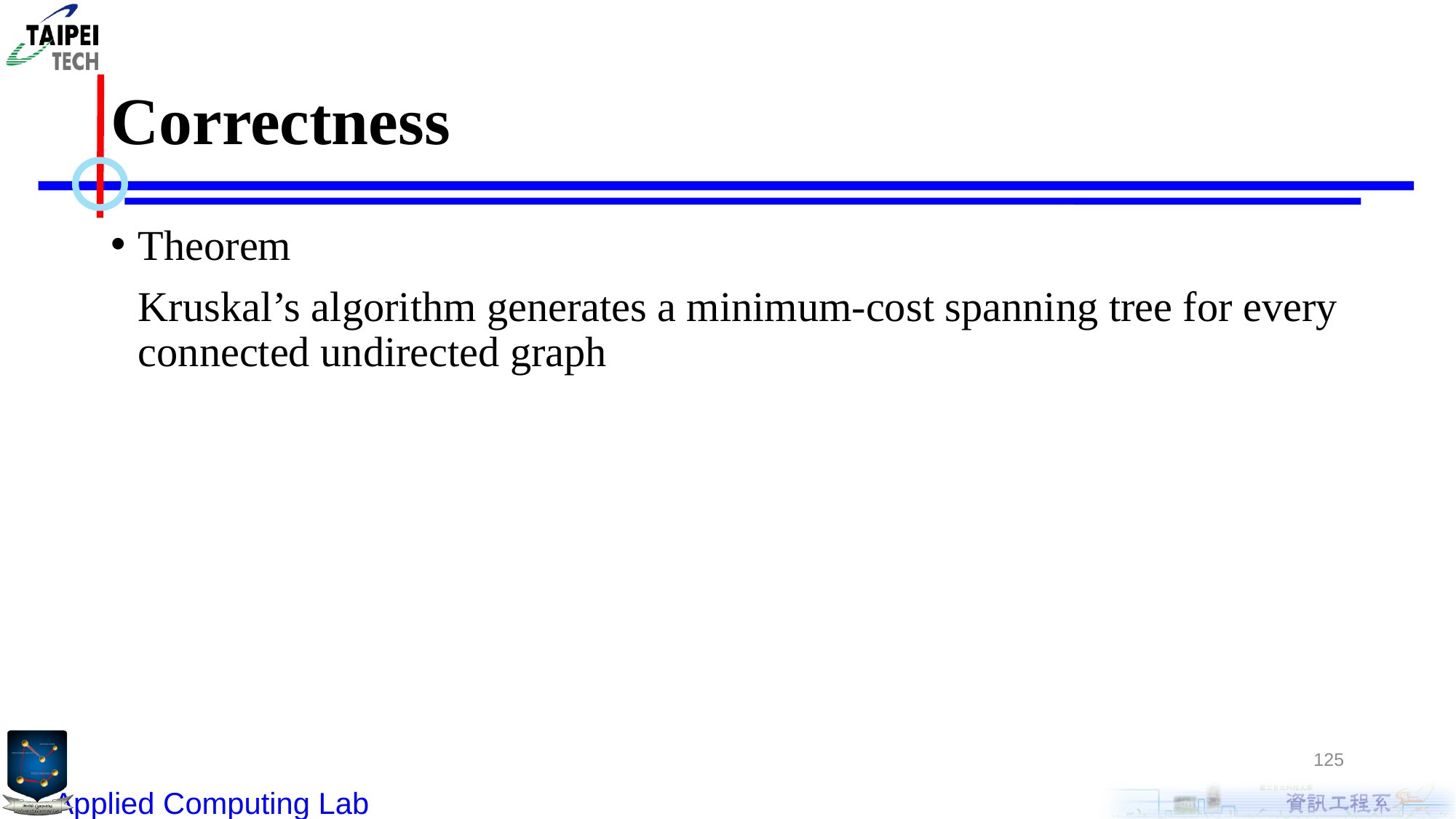

# Correctness
Theorem
	Kruskal’s algorithm generates a minimum-cost spanning tree for every connected undirected graph
125